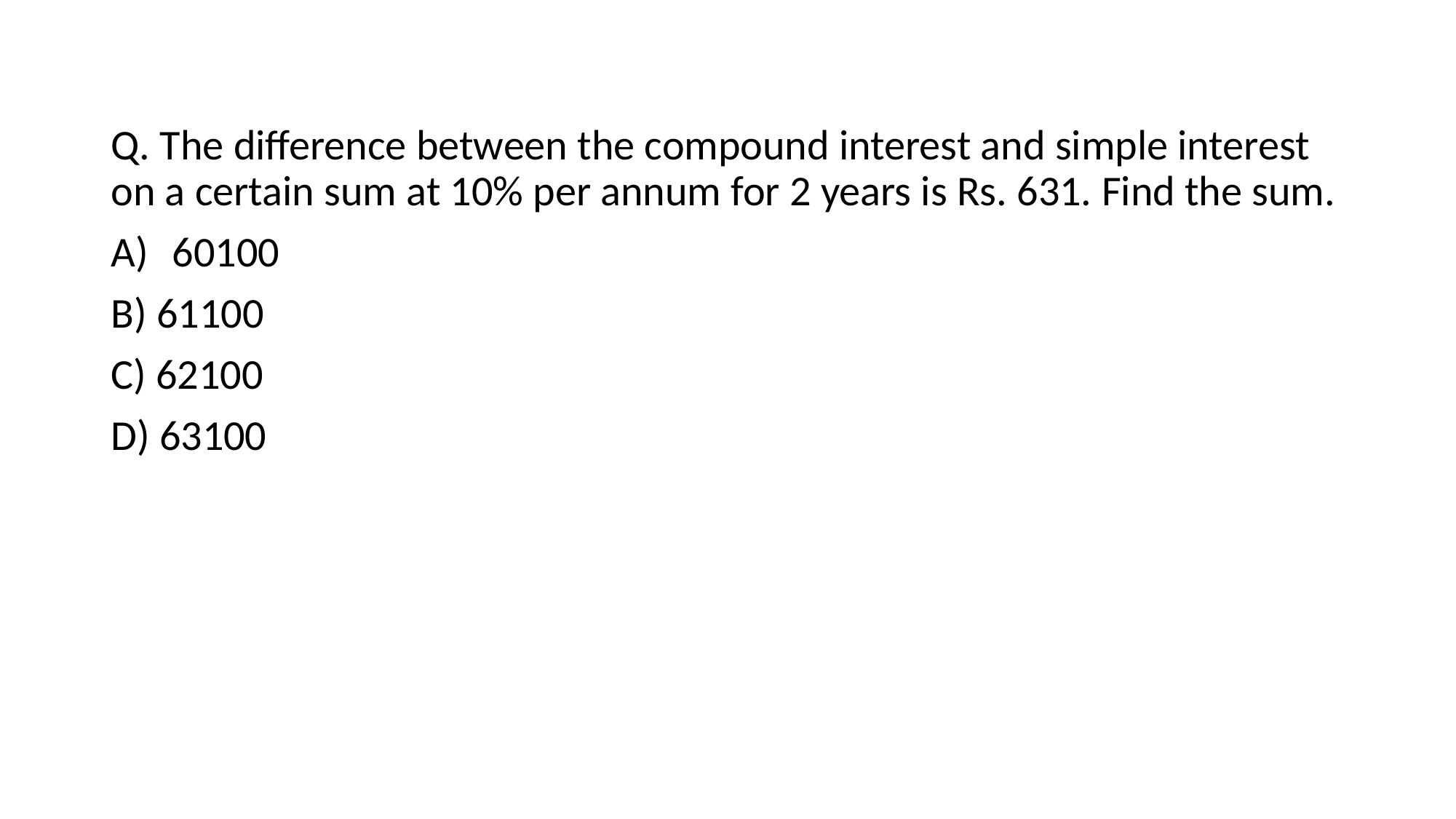

Q. The difference between the compound interest and simple interest on a certain sum at 10% per annum for 2 years is Rs. 631. Find the sum.
60100
B) 61100
C) 62100
D) 63100